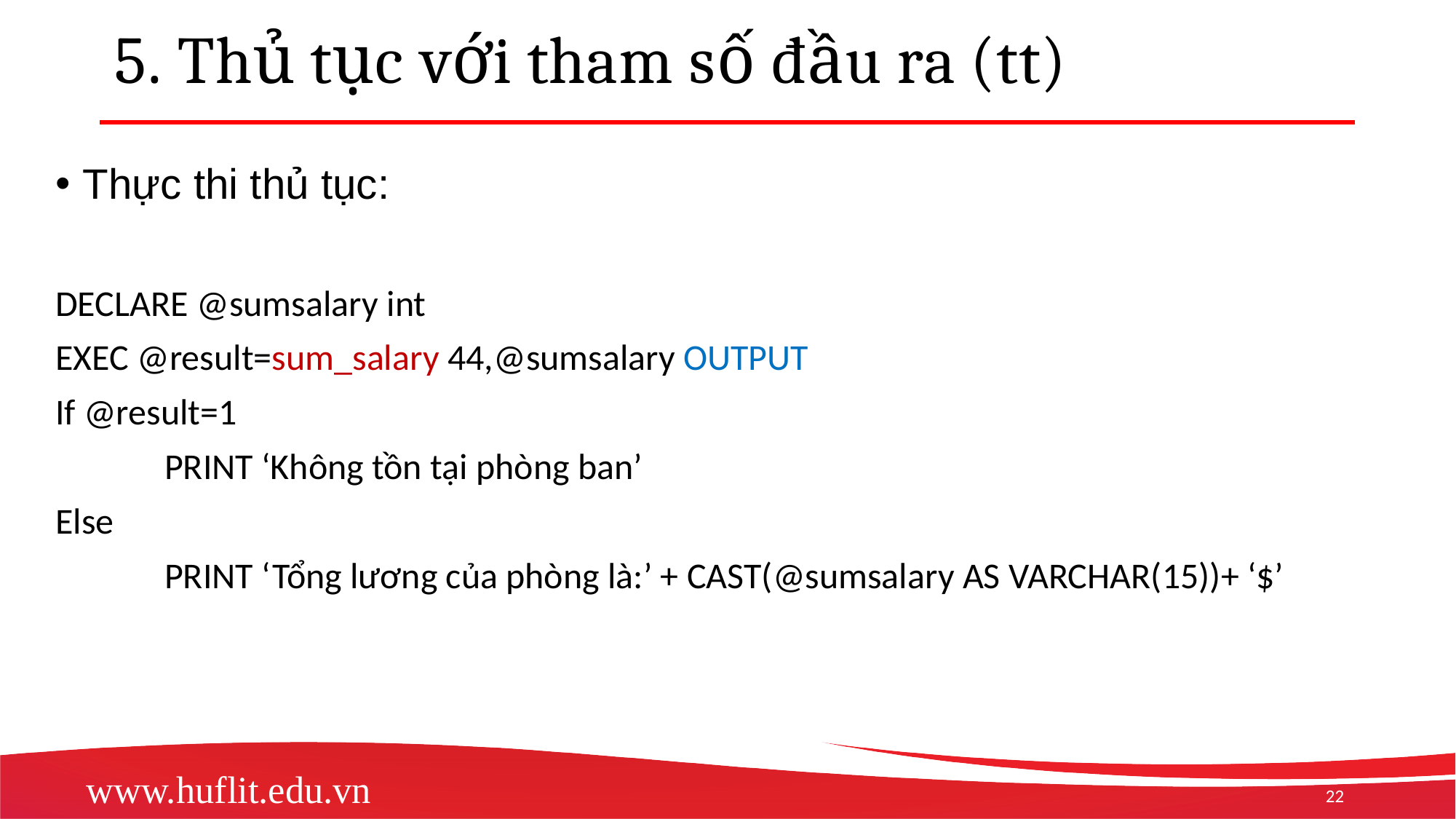

# 5. Thủ tục với tham số đầu ra (tt)
Thực thi thủ tục:

DECLARE @sumsalary int
EXEC @result=sum_salary 44,@sumsalary OUTPUT
If @result=1
	PRINT ‘Không tồn tại phòng ban’
Else
	PRINT ‘Tổng lương của phòng là:’ + CAST(@sumsalary AS VARCHAR(15))+ ‘$’
22